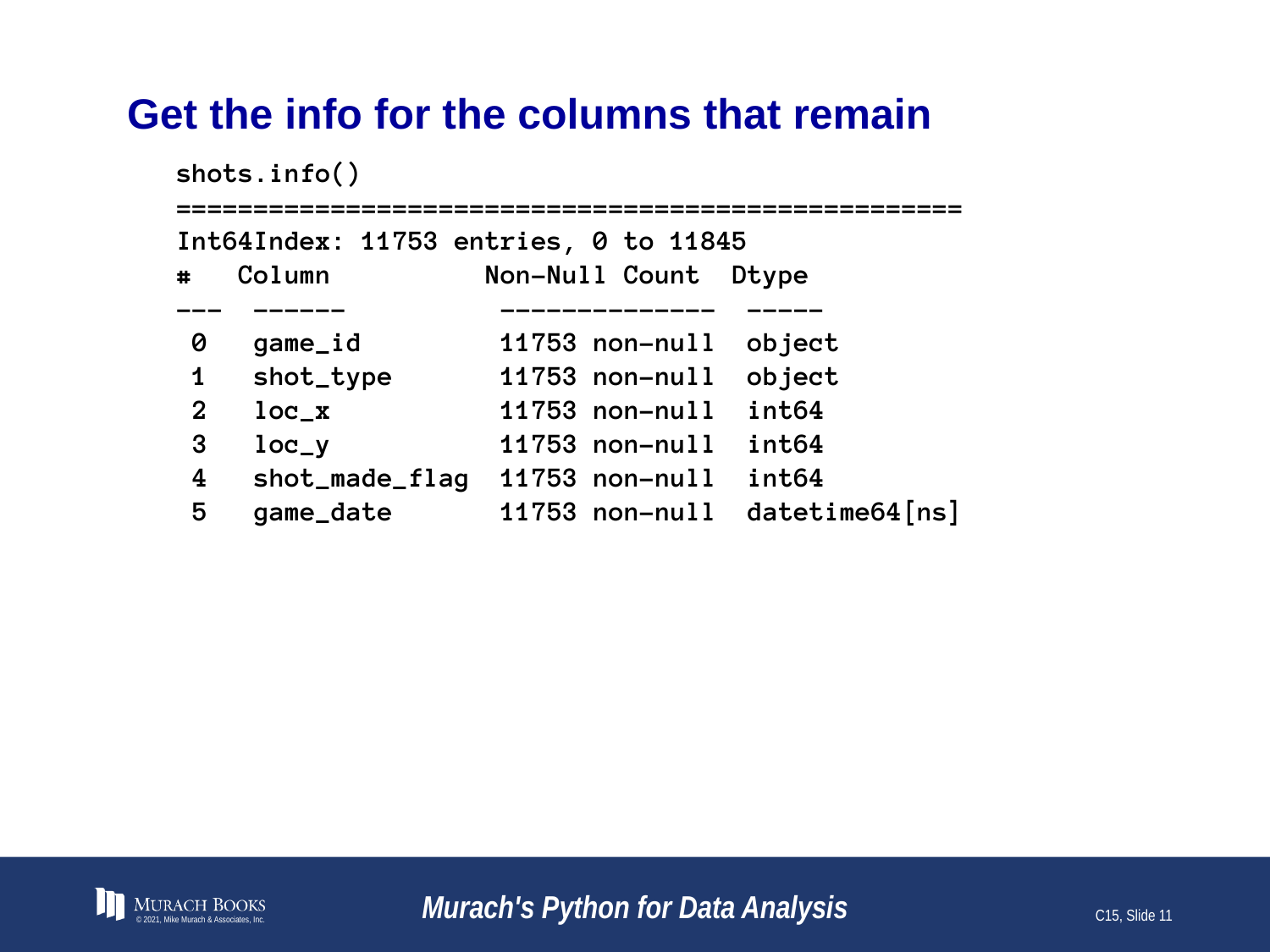

# Get the info for the columns that remain
shots.info()
===================================================
Int64Index: 11753 entries, 0 to 11845
#   Column          Non-Null Count  Dtype
---  ------          --------------  -----
 0   game_id         11753 non-null  object
 1   shot_type       11753 non-null  object
 2   loc_x           11753 non-null  int64
 3   loc_y           11753 non-null  int64
 4   shot_made_flag  11753 non-null  int64
 5   game_date       11753 non-null  datetime64[ns]

© 2021, Mike Murach & Associates, Inc.
Murach's Python for Data Analysis

C15, Slide 11